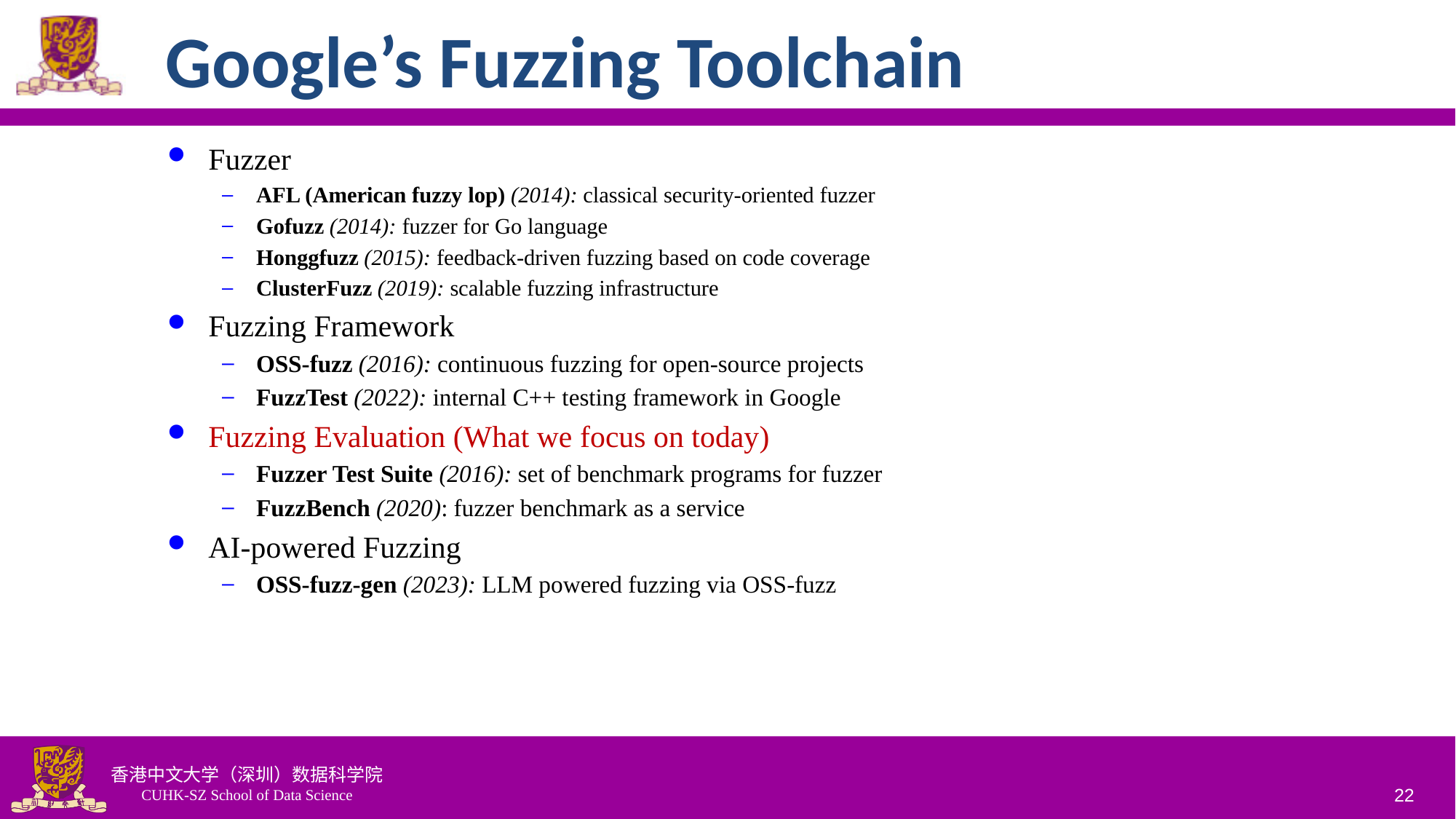

# Google’s Fuzzing Toolchain
Fuzzer
AFL (American fuzzy lop) (2014): classical security-oriented fuzzer
Gofuzz (2014): fuzzer for Go language
Honggfuzz (2015): feedback-driven fuzzing based on code coverage
ClusterFuzz (2019): scalable fuzzing infrastructure
Fuzzing Framework
OSS-fuzz (2016): continuous fuzzing for open-source projects
FuzzTest (2022): internal C++ testing framework in Google
Fuzzing Evaluation (What we focus on today)
Fuzzer Test Suite (2016): set of benchmark programs for fuzzer
FuzzBench (2020): fuzzer benchmark as a service
AI-powered Fuzzing
OSS-fuzz-gen (2023): LLM powered fuzzing via OSS-fuzz

22